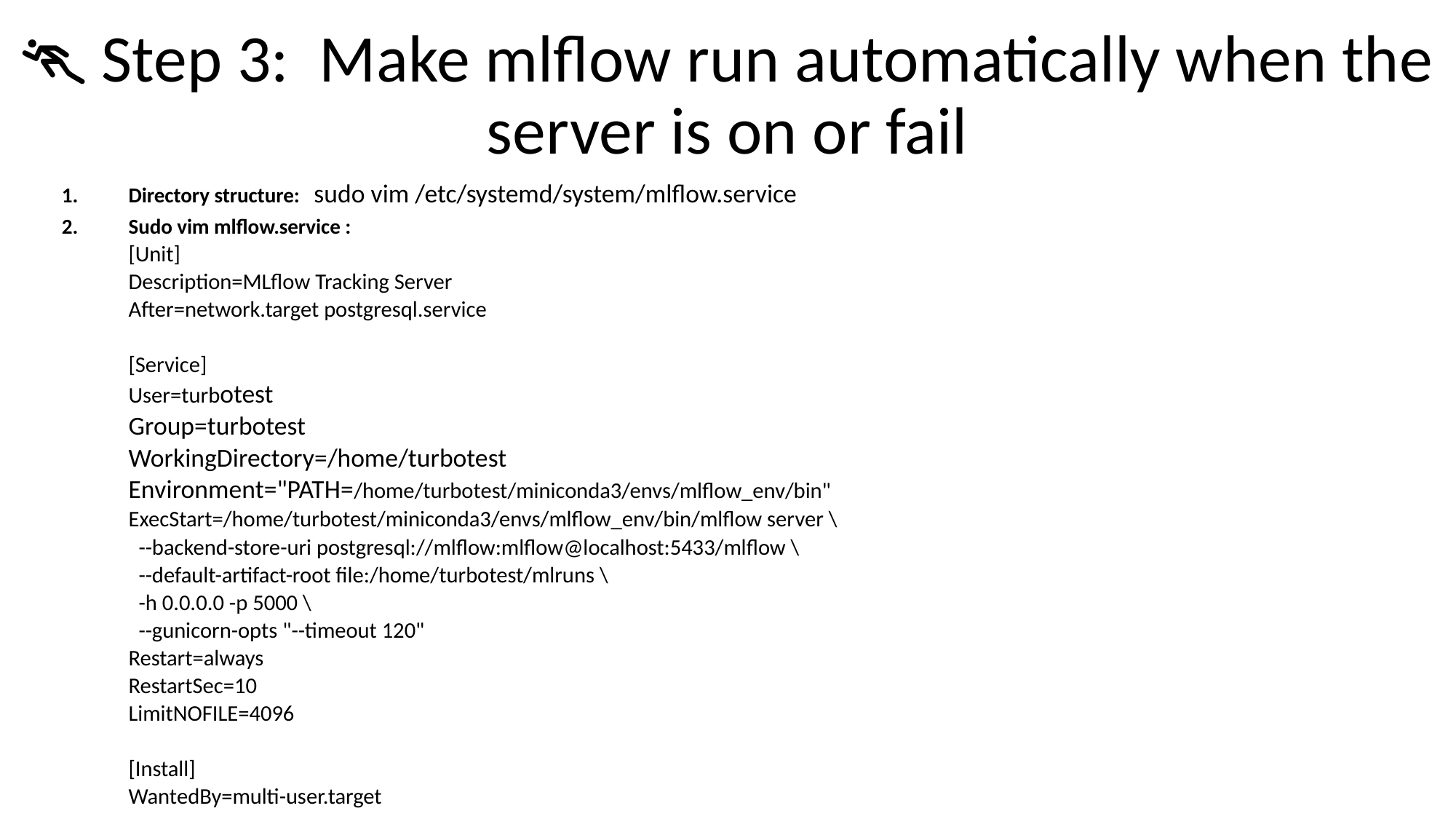

# 🏃 Step 3:  Make mlflow run automatically when the server is on or fail
Directory structure:   sudo vim /etc/systemd/system/mlflow.service
Sudo vim mlflow.service :
[Unit]
Description=MLflow Tracking Server
After=network.target postgresql.service

[Service]
User=turbotest
Group=turbotest
WorkingDirectory=/home/turbotest
Environment="PATH=/home/turbotest/miniconda3/envs/mlflow_env/bin"
ExecStart=/home/turbotest/miniconda3/envs/mlflow_env/bin/mlflow server \
  --backend-store-uri postgresql://mlflow:mlflow@localhost:5433/mlflow \
  --default-artifact-root file:/home/turbotest/mlruns \
  -h 0.0.0.0 -p 5000 \
  --gunicorn-opts "--timeout 120"
Restart=always
RestartSec=10
LimitNOFILE=4096

[Install]
WantedBy=multi-user.target